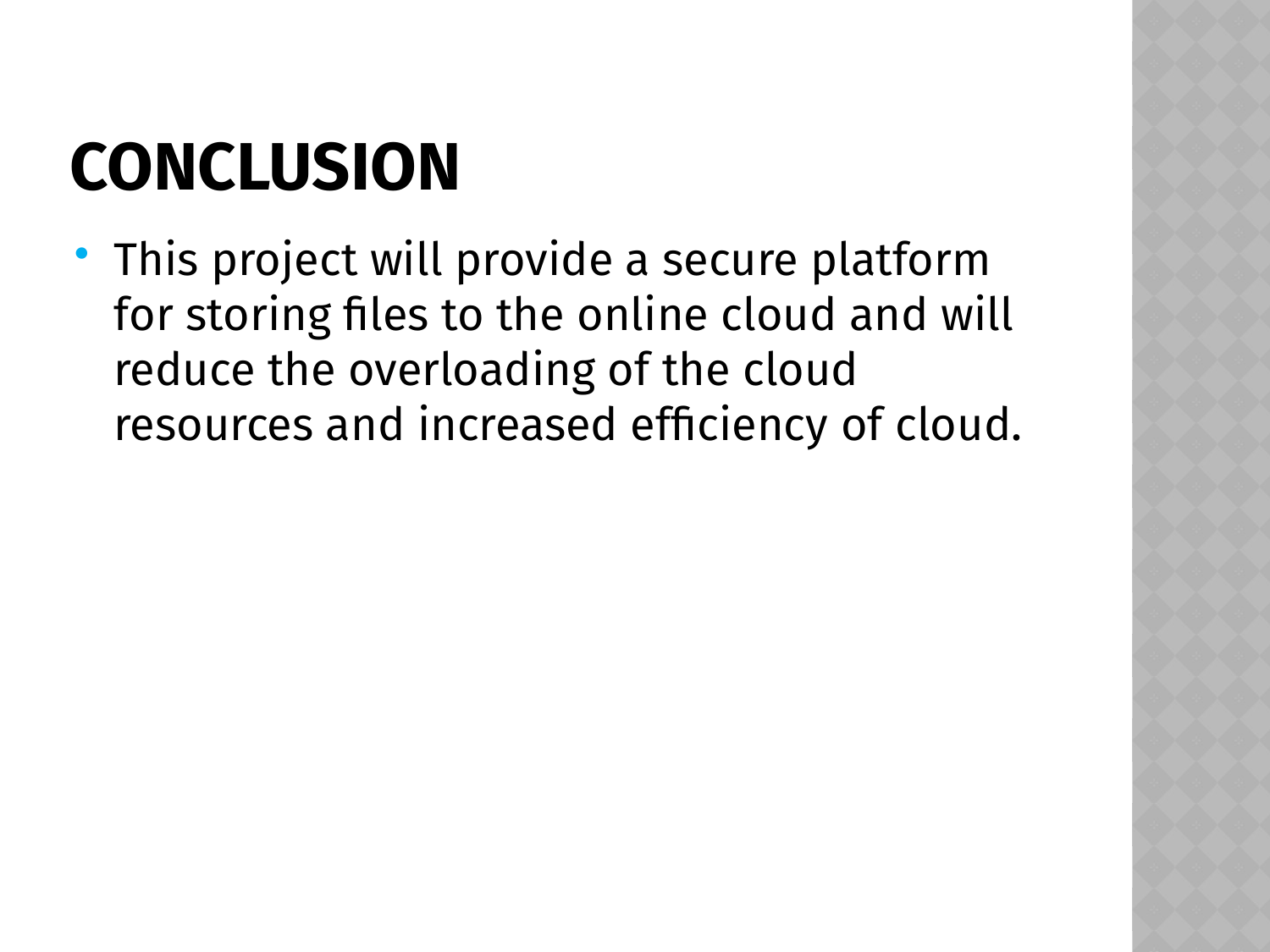

# Conclusion
This project will provide a secure platform for storing files to the online cloud and will reduce the overloading of the cloud resources and increased efficiency of cloud.